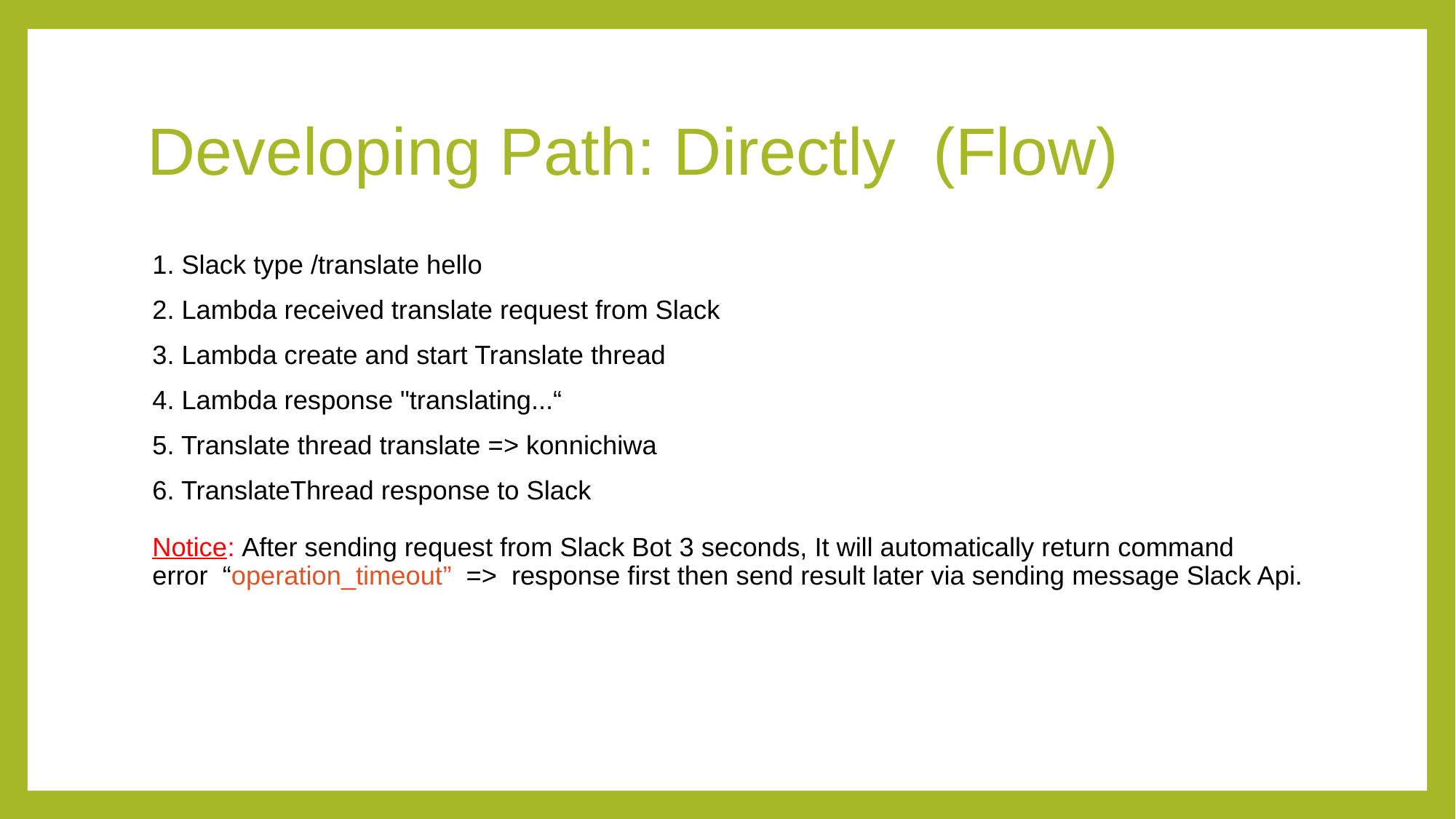

# Developing Path: Directly  (Flow)
1. Slack type /translate hello
2. Lambda received translate request from Slack
3. Lambda create and start Translate thread
4. Lambda response "translating...“
5. Translate thread translate => konnichiwa
6. TranslateThread response to Slack
Notice: After sending request from Slack Bot 3 seconds, It will automatically return command error  “operation_timeout”  =>  response first then send result later via sending message Slack Api.